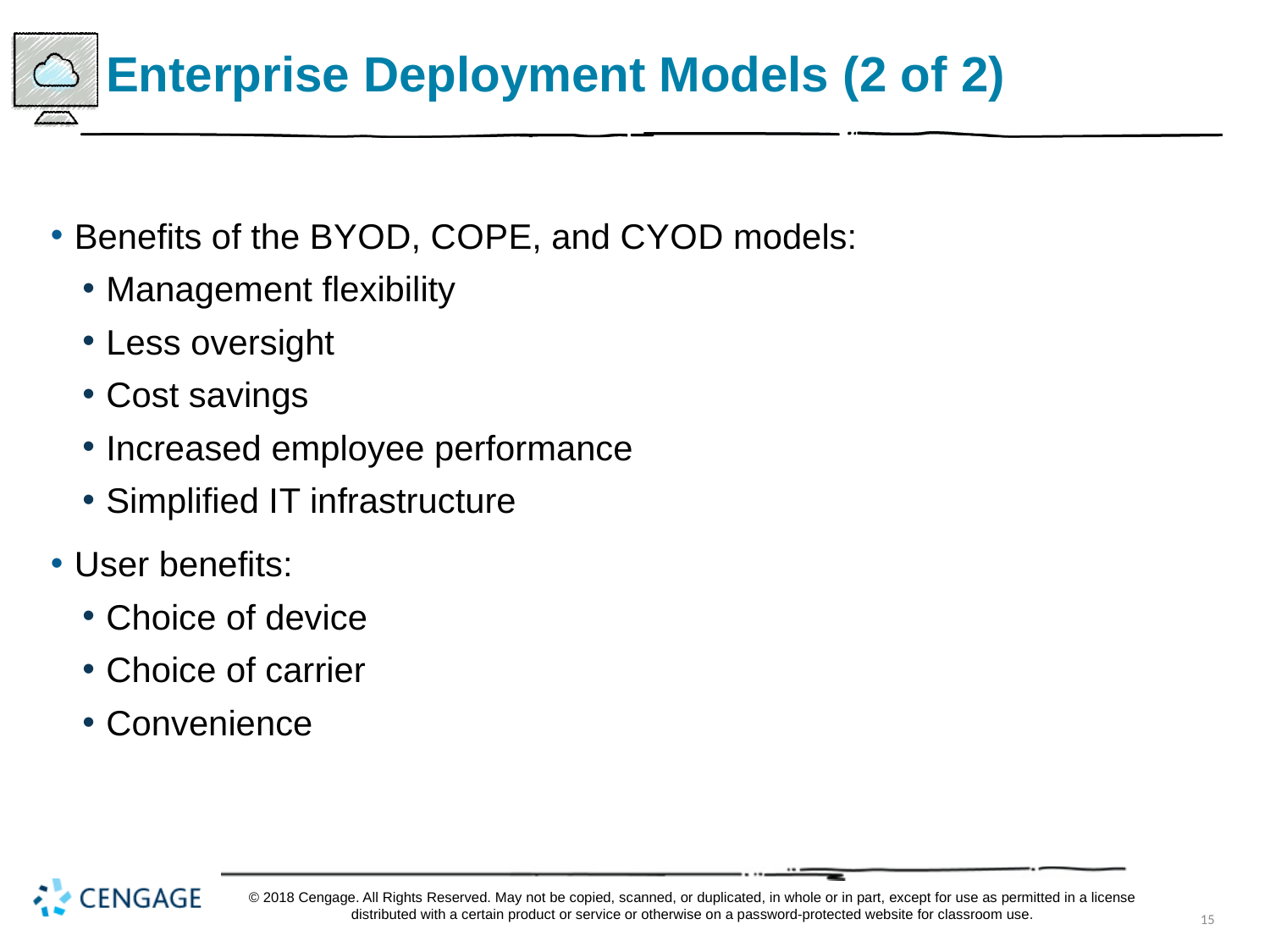

# Enterprise Deployment Models (2 of 2)
Benefits of the B Y O D, C O P E, and C Y O D models:
Management flexibility
Less oversight
Cost savings
Increased employee performance
Simplified I T infrastructure
User benefits:
Choice of device
Choice of carrier
Convenience
© 2018 Cengage. All Rights Reserved. May not be copied, scanned, or duplicated, in whole or in part, except for use as permitted in a license distributed with a certain product or service or otherwise on a password-protected website for classroom use.